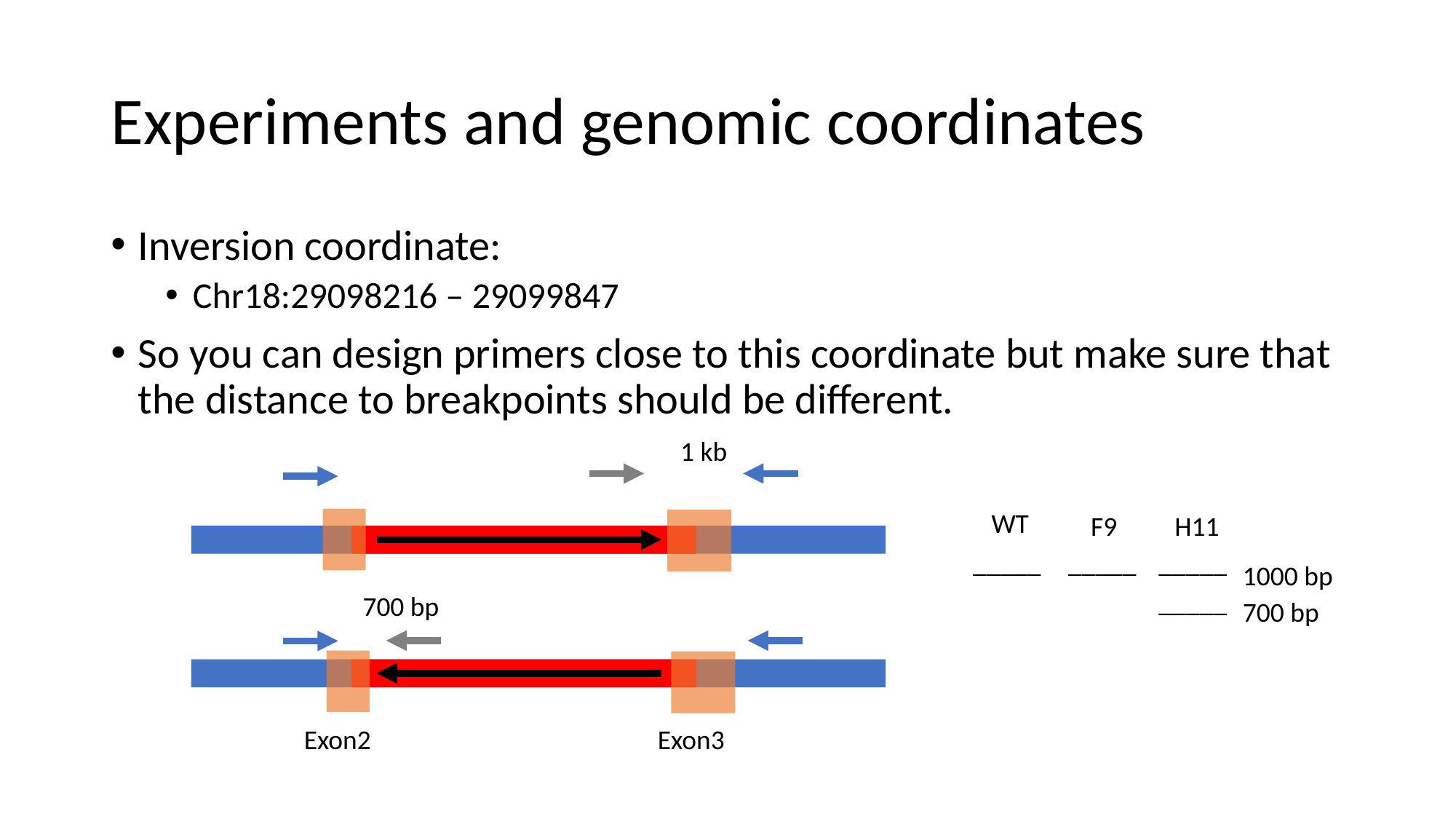

# Experiments and genomic coordinates
Inversion coordinate:
Chr18:29098216 – 29099847
So you can design primers close to this coordinate but make sure that the distance to breakpoints should be different.
1 kb
WT
F9
H11

_____
_____
_____
1000 bp
_____
700 bp
700 bp

Exon3
Exon2